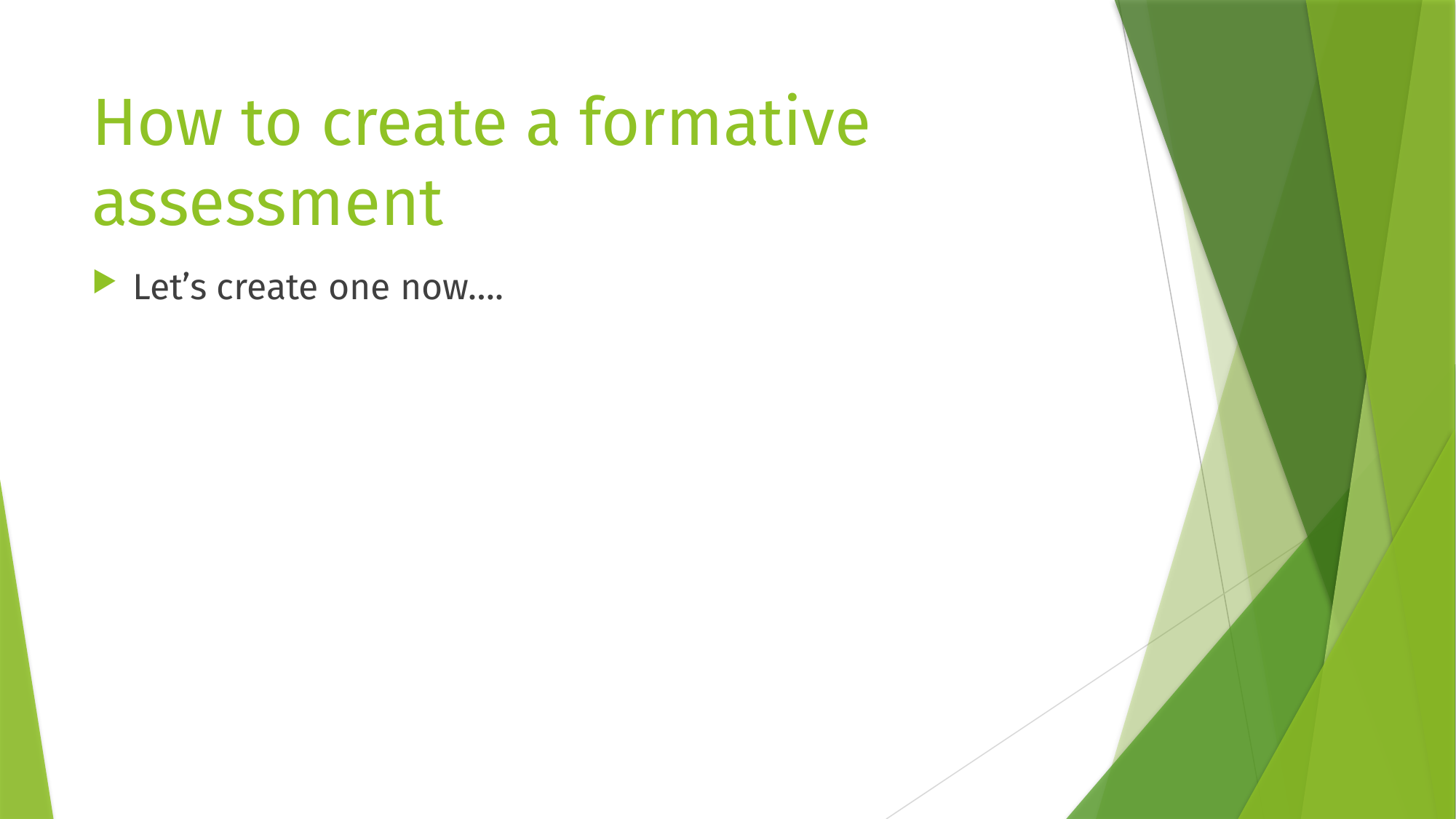

# How to create a formative assessment
Let’s create one now….